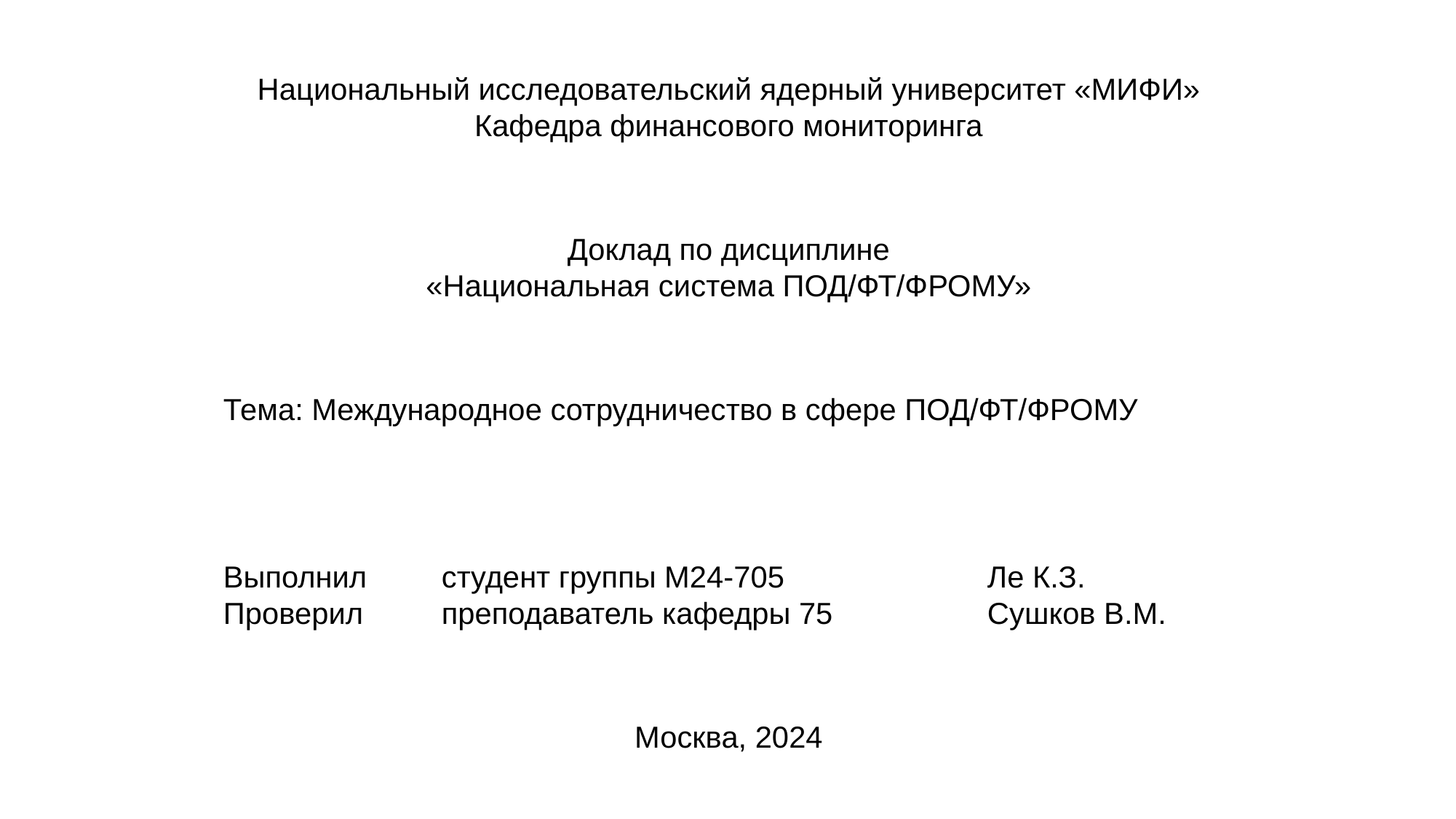

Национальный исследовательский ядерный университет «МИФИ»
Кафедра финансового мониторинга

Доклад по дисциплине
«Национальная система ПОД/ФТ/ФРОМУ»

Тема: Международное сотрудничество в сфере ПОД/ФТ/ФРОМУ

Выполнил	студент группы М24-705		Ле К.З.
Проверил	преподаватель кафедры 75		Сушков В.М.

Москва, 2024